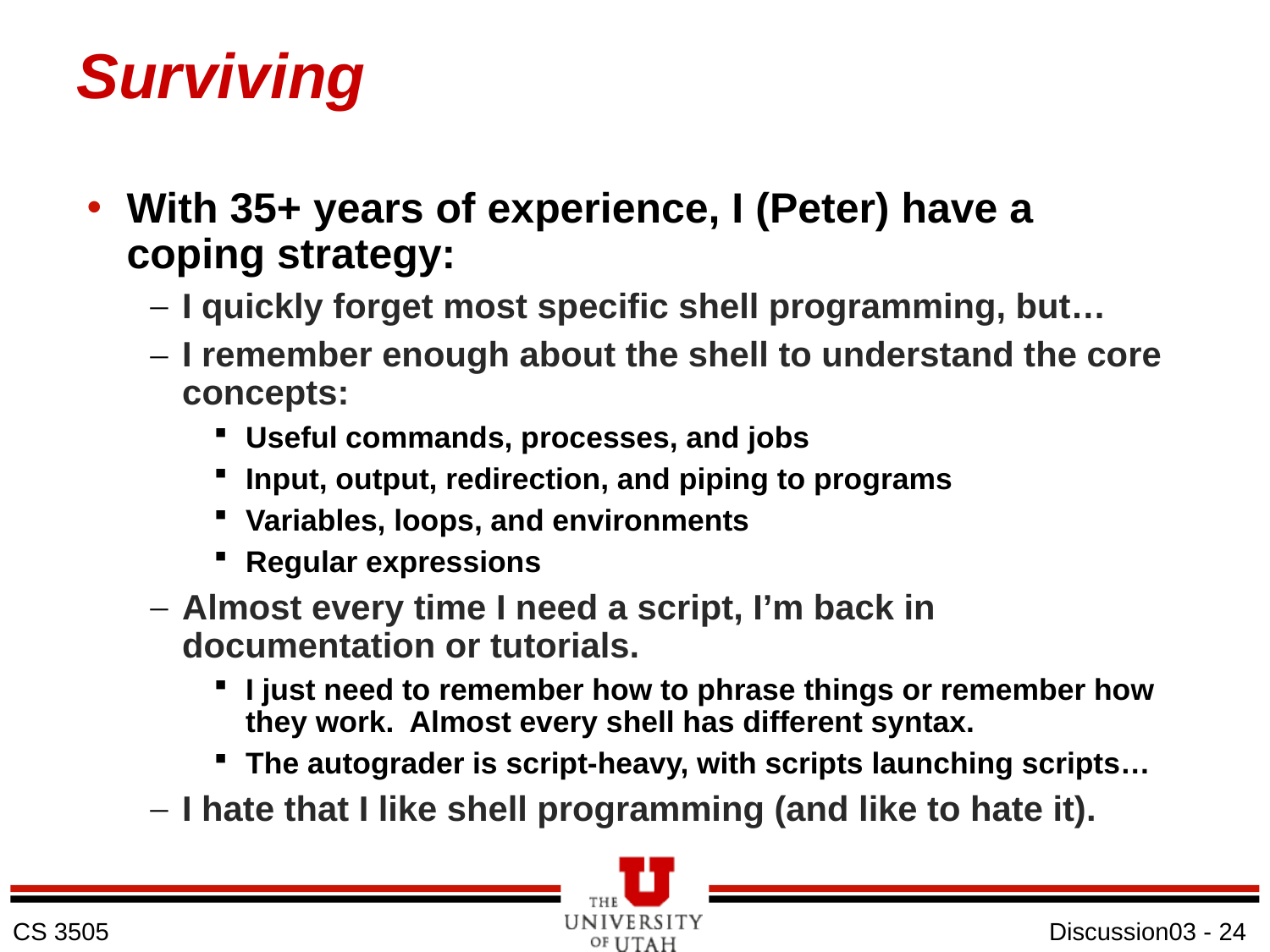

# Surviving
With 35+ years of experience, I (Peter) have a coping strategy:
I quickly forget most specific shell programming, but…
I remember enough about the shell to understand the core concepts:
Useful commands, processes, and jobs
Input, output, redirection, and piping to programs
Variables, loops, and environments
Regular expressions
Almost every time I need a script, I’m back in documentation or tutorials.
I just need to remember how to phrase things or remember how they work.  Almost every shell has different syntax.
The autograder is script-heavy, with scripts launching scripts…
I hate that I like shell programming (and like to hate it).

Discussion03 - 24
CS 3505